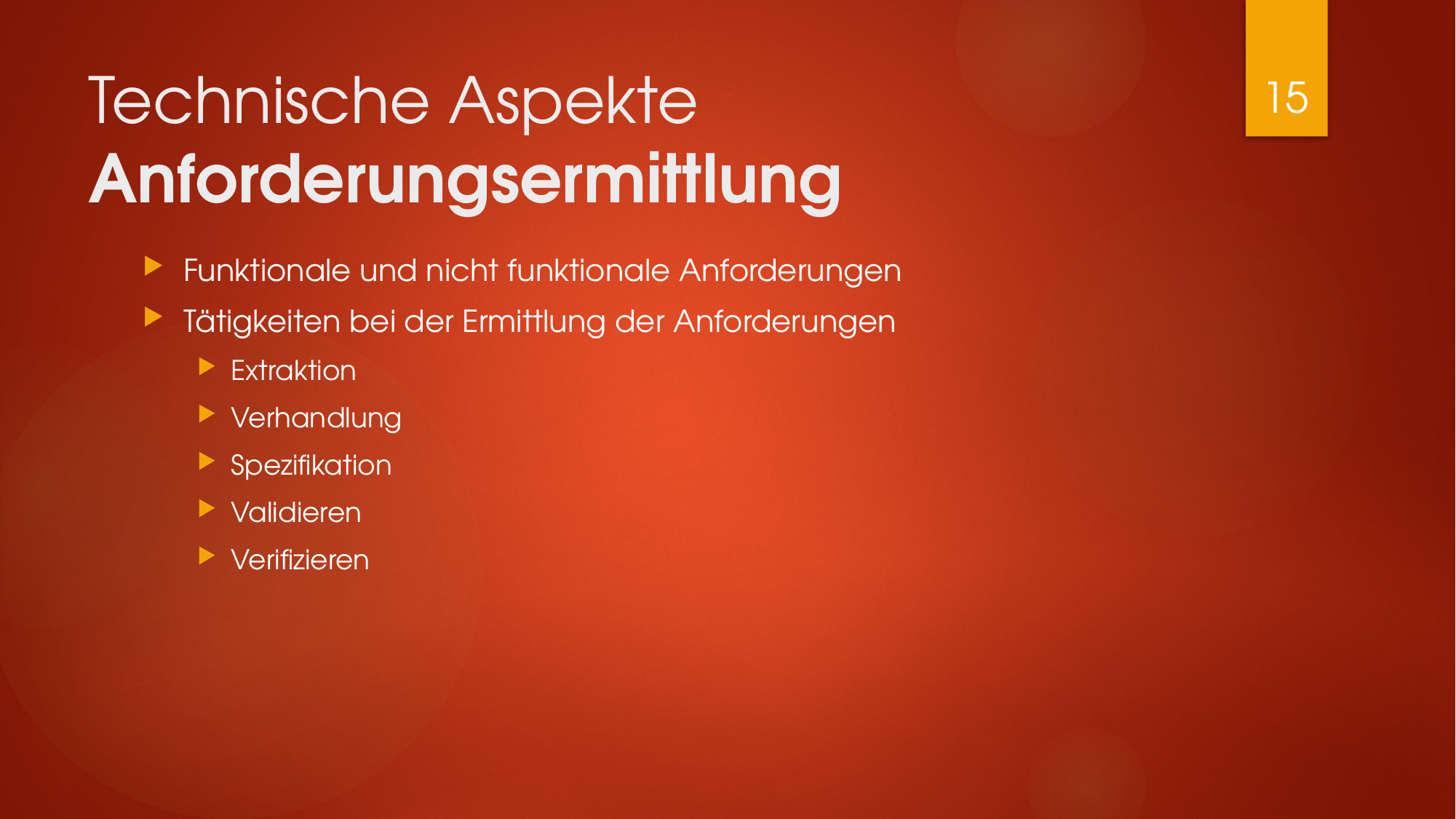

15
# Technische Aspekte Anforderungsermittlung
Funktionale und nicht funktionale Anforderungen
Tätigkeiten bei der Ermittlung der Anforderungen
Extraktion
Verhandlung
Spezifikation
Validieren
Verifizieren